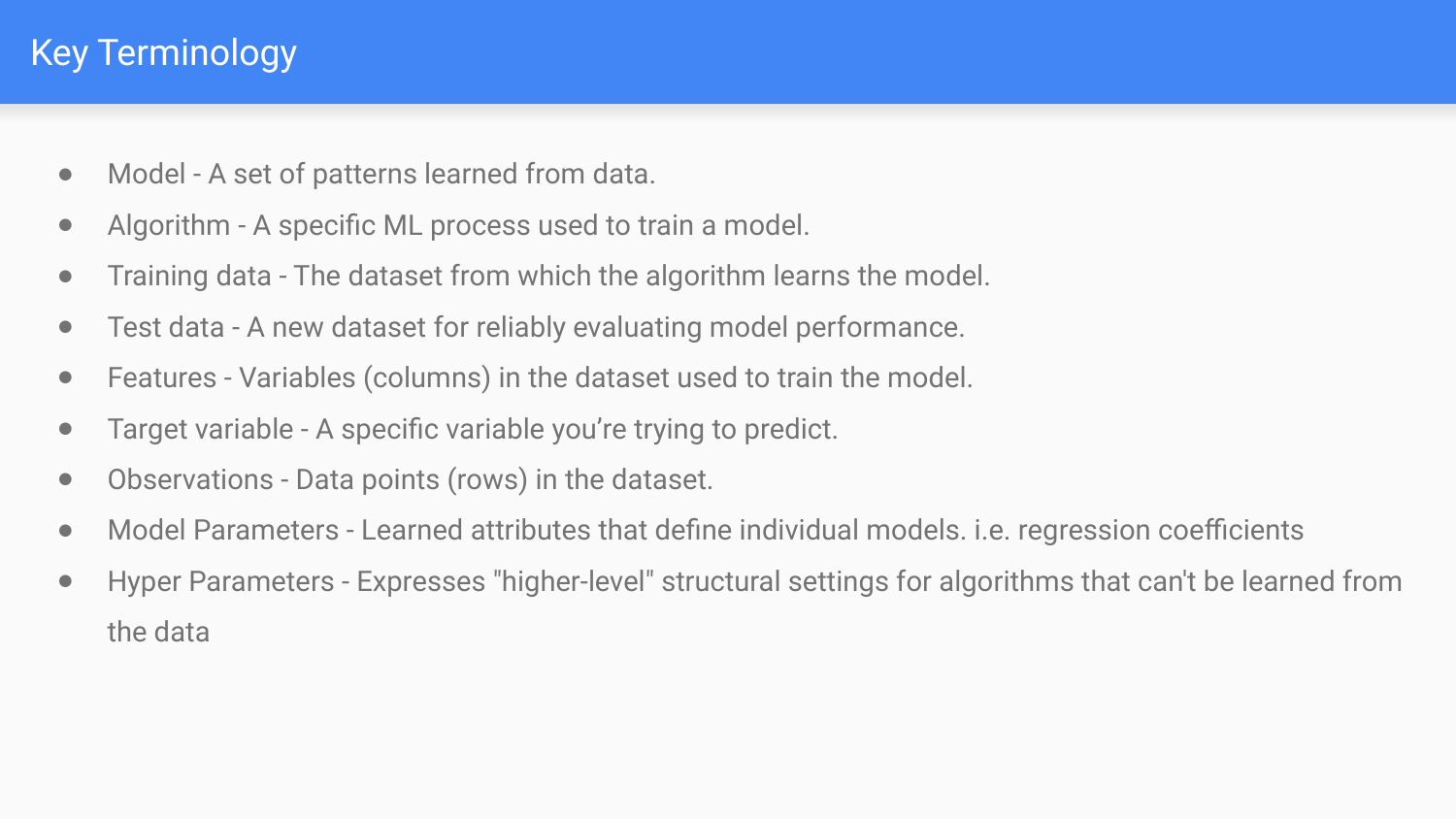

# Key Terminology
Model - A set of patterns learned from data.
Algorithm - A specific ML process used to train a model.
Training data - The dataset from which the algorithm learns the model.
Test data - A new dataset for reliably evaluating model performance.
Features - Variables (columns) in the dataset used to train the model.
Target variable - A specific variable you’re trying to predict.
Observations - Data points (rows) in the dataset.
Model Parameters - Learned attributes that define individual models. i.e. regression coefficients
Hyper Parameters - Expresses "higher-level" structural settings for algorithms that can't be learned from the data